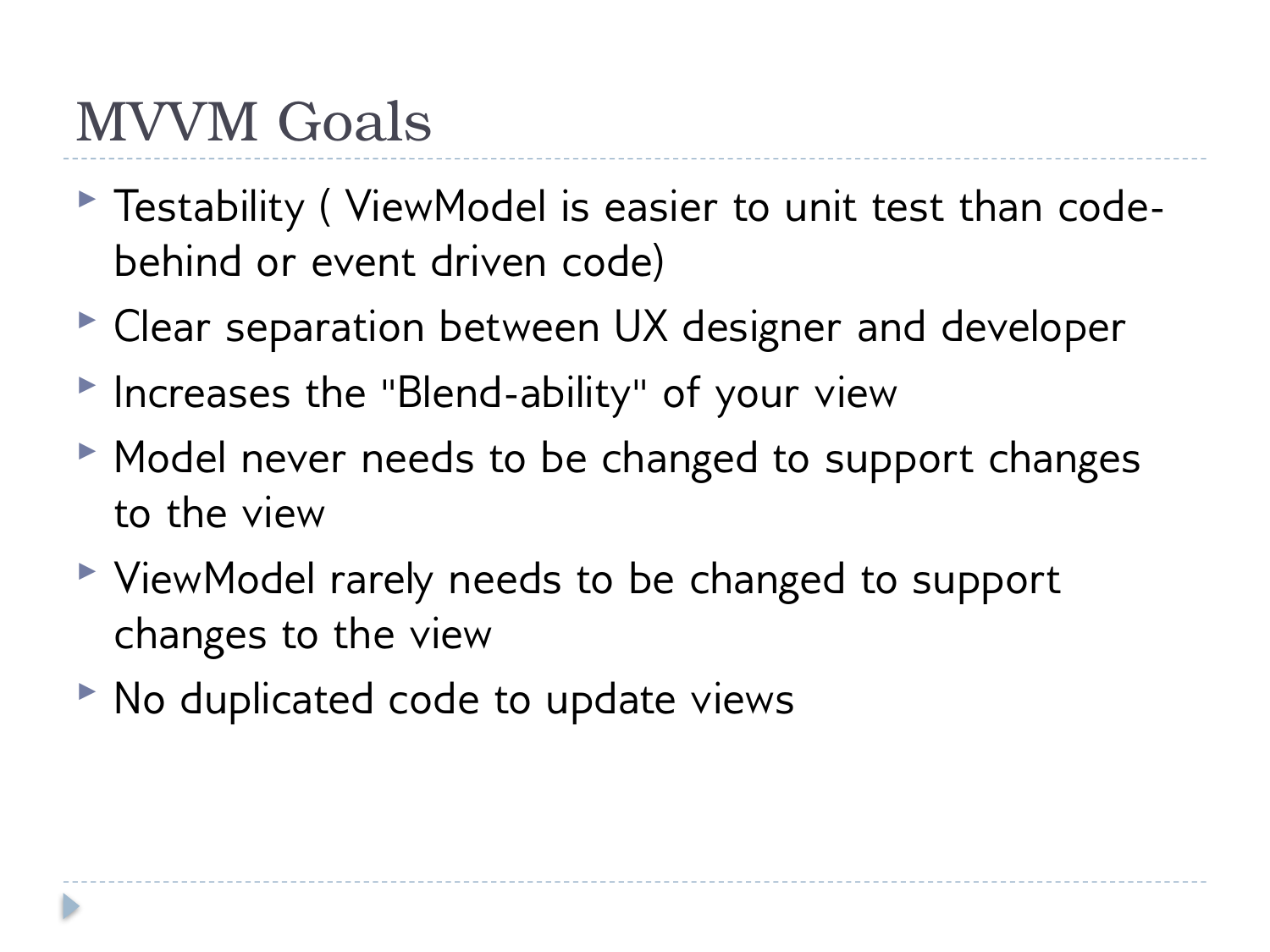

# MVVM Goals
Testability ( ViewModel is easier to unit test than code-behind or event driven code)
Clear separation between UX designer and developer
Increases the "Blend-ability" of your view
Model never needs to be changed to support changes to the view
ViewModel rarely needs to be changed to support changes to the view
No duplicated code to update views